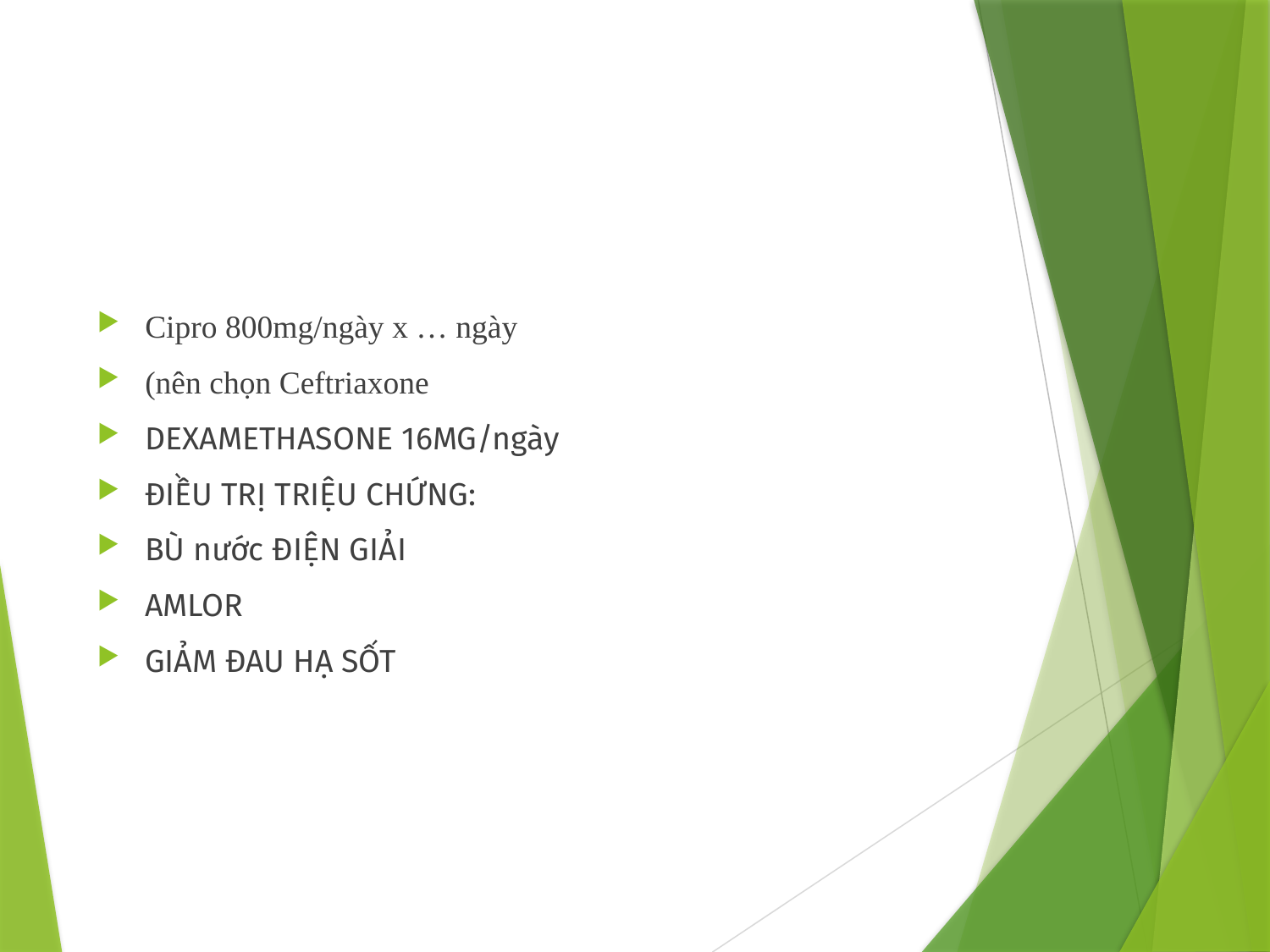

#
Cipro 800mg/ngày x … ngày
(nên chọn Ceftriaxone
DEXAMETHASONE 16MG/ngày
ĐIỀU TRỊ TRIỆU CHỨNG:
BÙ nước ĐIỆN GIẢI
AMLOR
GIẢM ĐAU HẠ SỐT